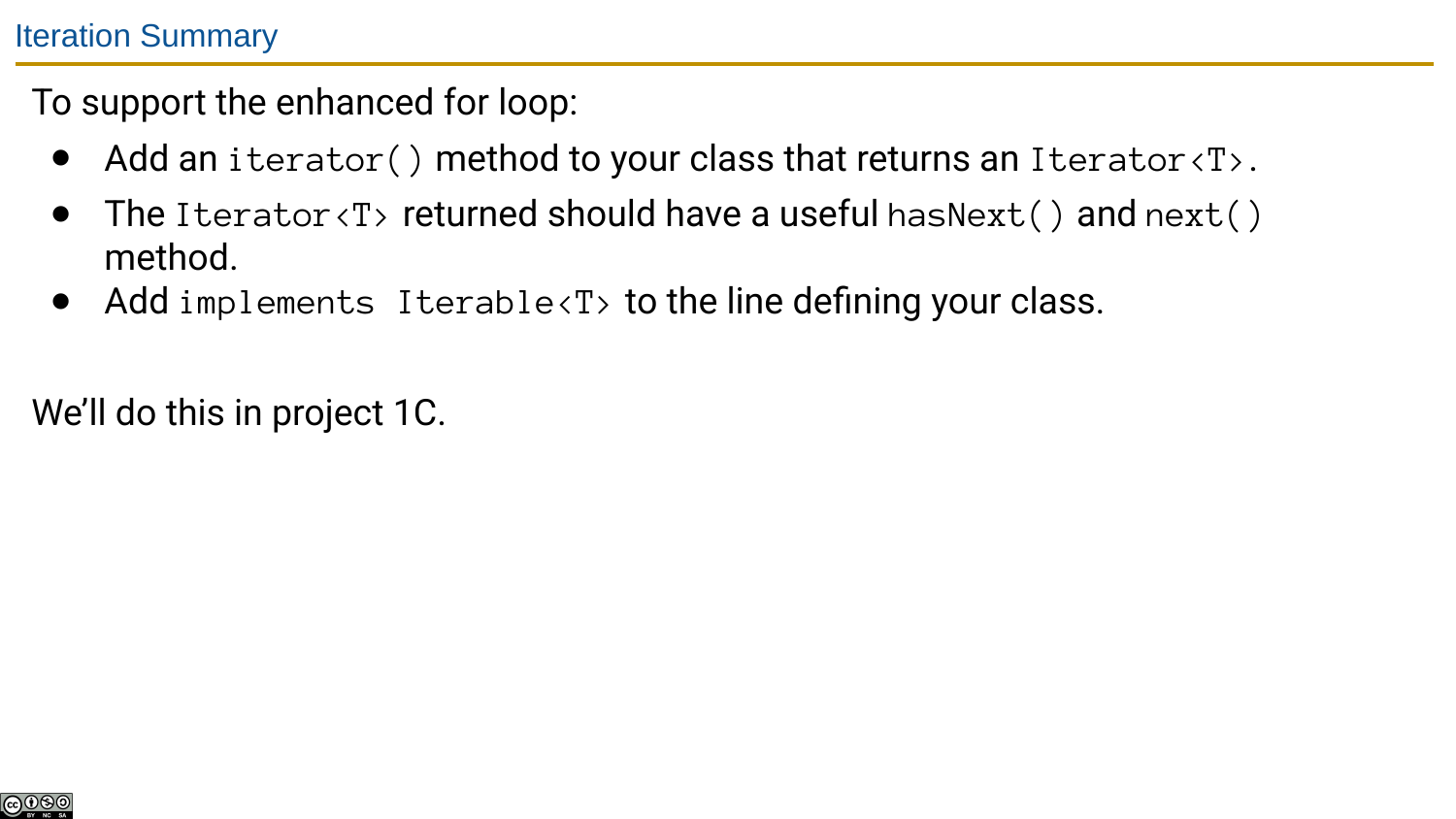

# Iteration Summary
To support the enhanced for loop:
Add an iterator() method to your class that returns an Iterator<T>.
The Iterator<T> returned should have a useful hasNext() and next() method.
Add implements Iterable<T> to the line defining your class.

We’ll do this in project 1C.